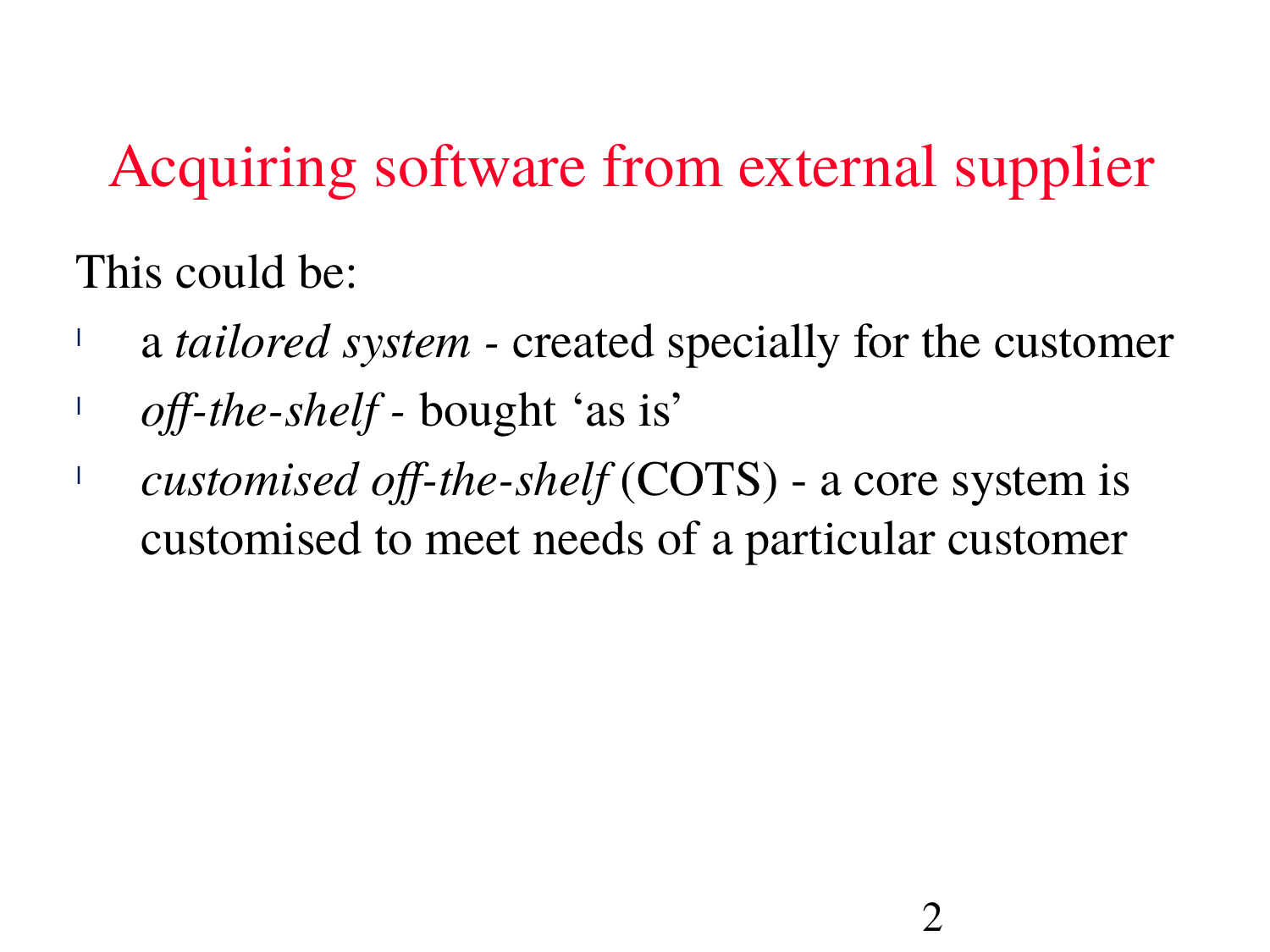

# Acquiring software from external supplier
This could be:
a tailored system - created specially for the customer
off-the-shelf - bought ‘as is’
customised off-the-shelf (COTS) - a core system is customised to meet needs of a particular customer
2